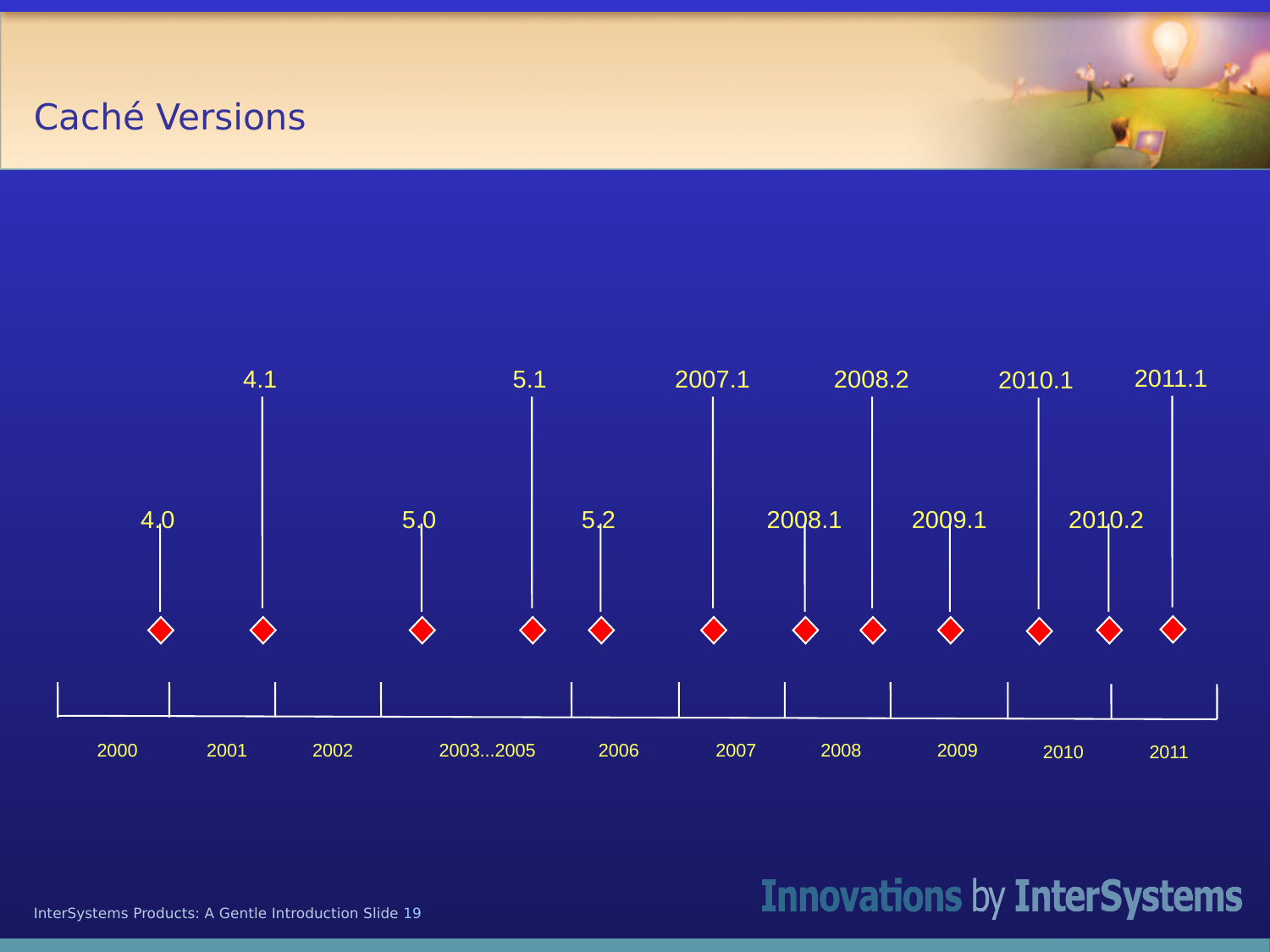

Caché Versions
2011.1

4.1

5.1

2007.1

2008.2

2010.1

4.0

5.0

5.2

2008.1

2009.1

2010.2

2000
2001
2002
2003...2005
2006
2007
2008
2009
2010

2011